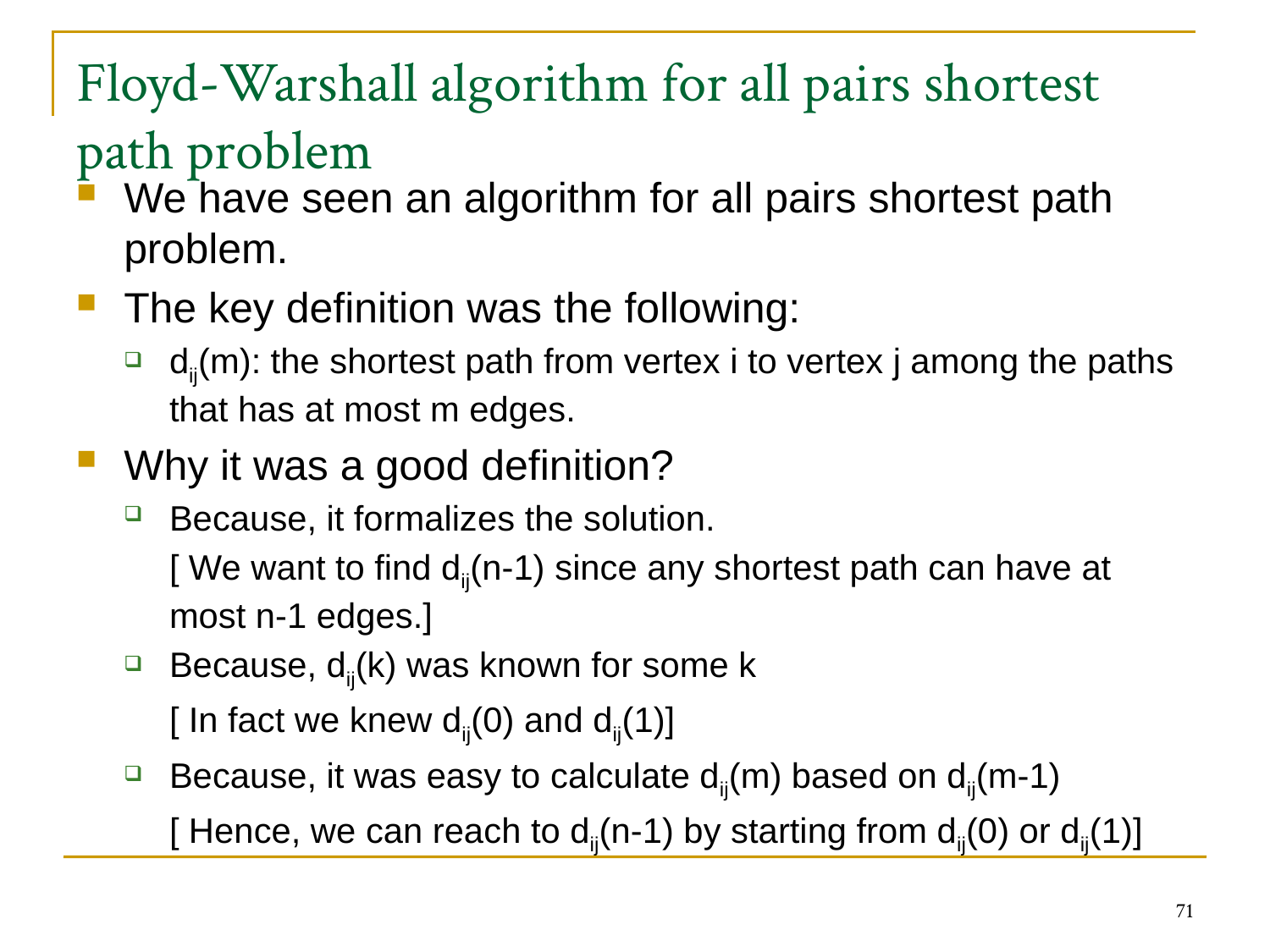

# Floyd-Warshall algorithm for all pairs shortest path problem
We have seen an algorithm for all pairs shortest path problem.
The key definition was the following:
dij(m): the shortest path from vertex i to vertex j among the paths that has at most m edges.
Why it was a good definition?
Because, it formalizes the solution.
	[ We want to find dij(n-1) since any shortest path can have at most n-1 edges.]
Because, dij(k) was known for some k
	[ In fact we knew dij(0) and dij(1)]
Because, it was easy to calculate dij(m) based on dij(m-1)
	[ Hence, we can reach to dij(n-1) by starting from dij(0) or dij(1)]
71